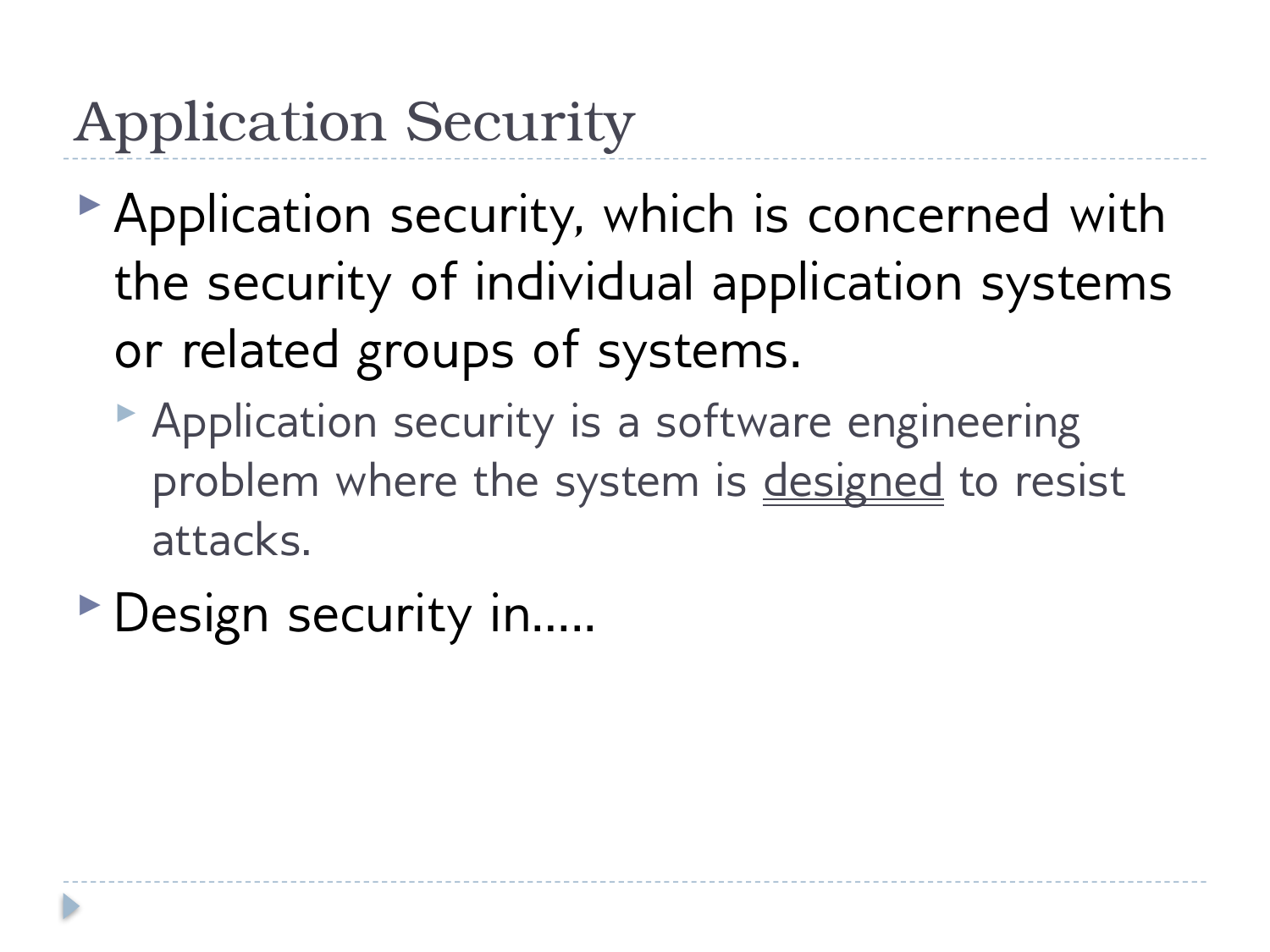

# Application Security
Application security, which is concerned with the security of individual application systems or related groups of systems.
Application security is a software engineering problem where the system is designed to resist attacks.
Design security in…..